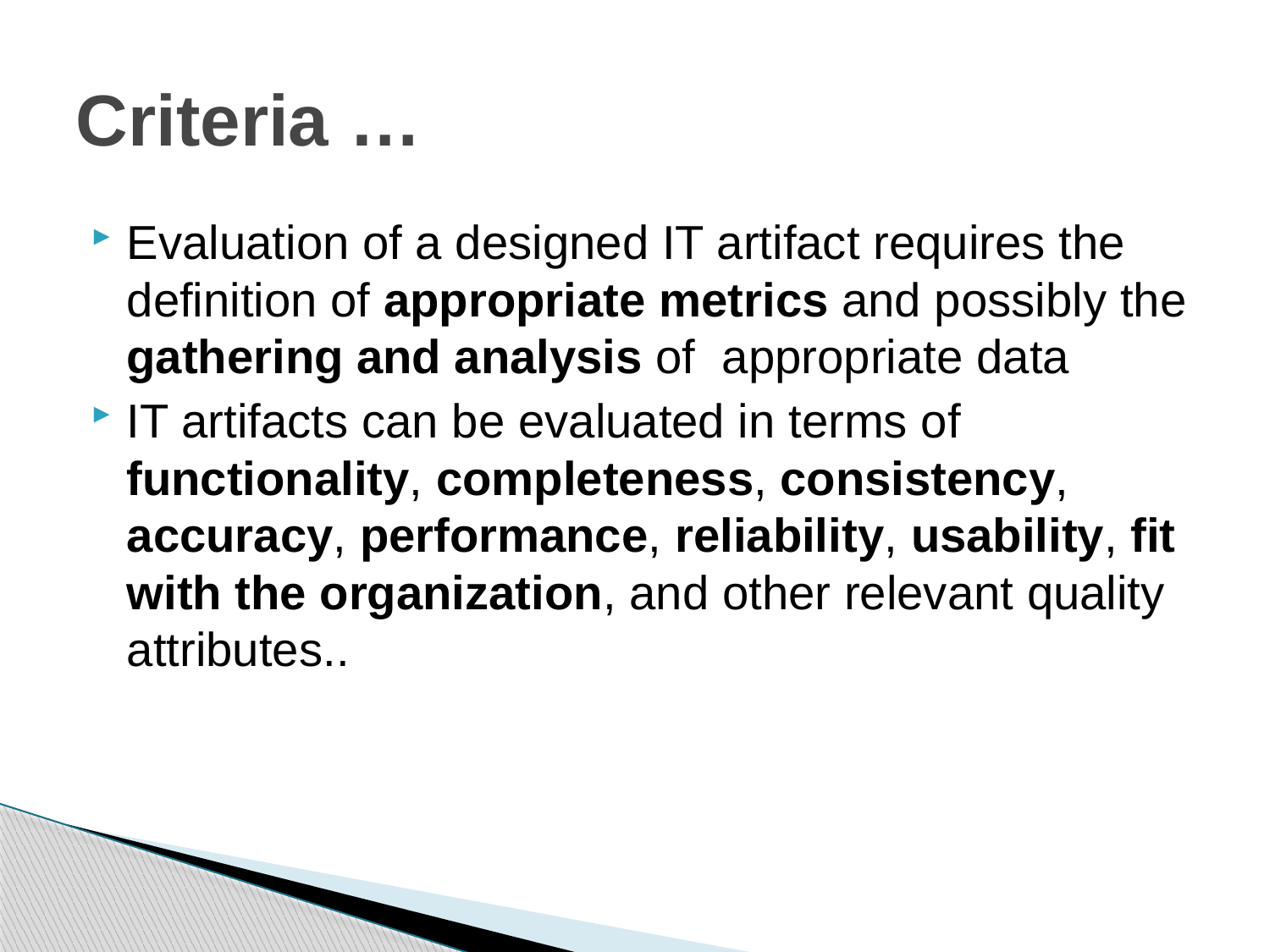

# Criteria …
Evaluation of a designed IT artifact requires the definition of appropriate metrics and possibly the gathering and analysis of  appropriate data
IT artifacts can be evaluated in terms of functionality, completeness, consistency, accuracy, performance, reliability, usability, fit with the organization, and other relevant quality attributes..